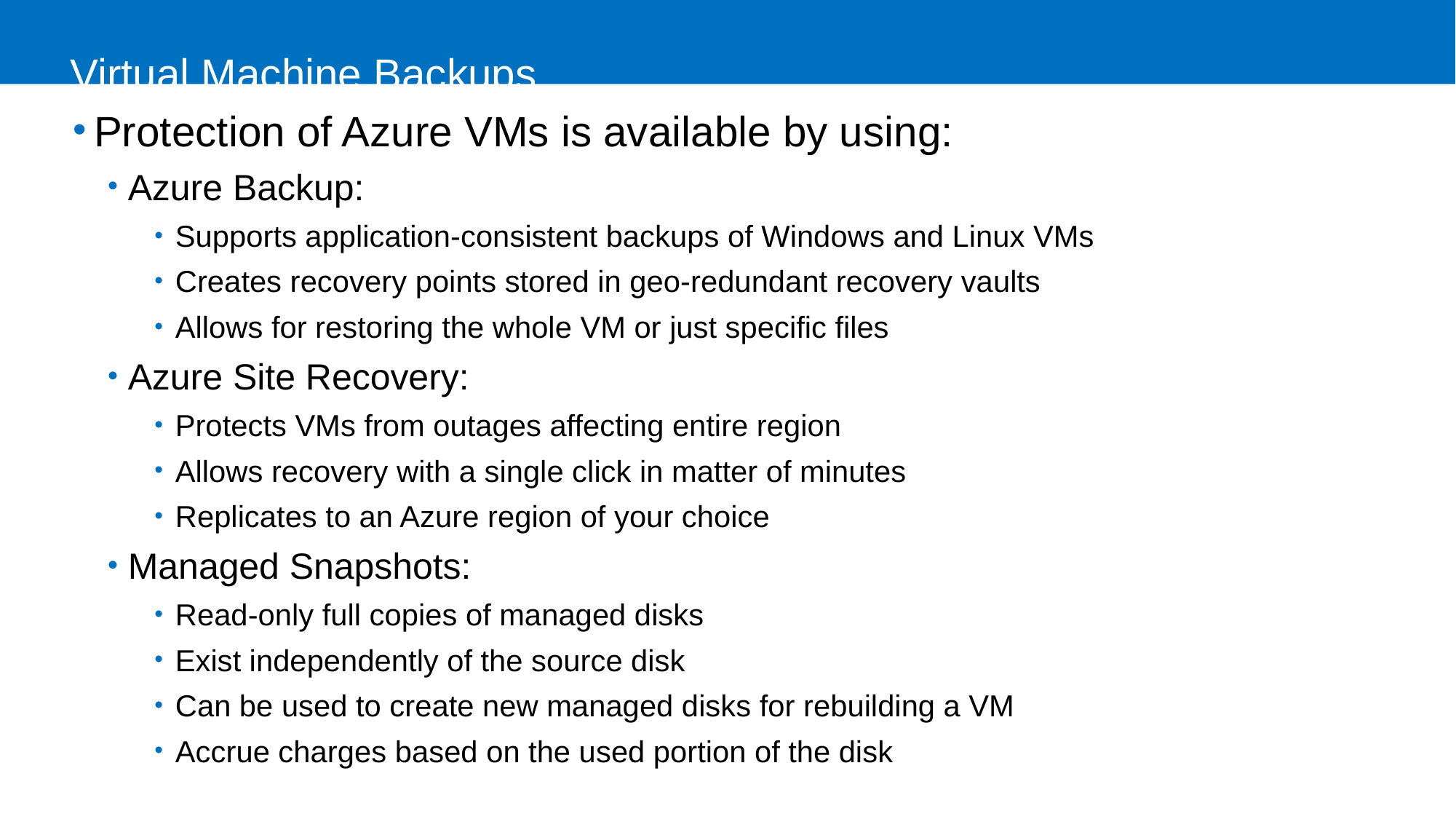

# Virtual Machine Backups
Protection of Azure VMs is available by using:
Azure Backup:
Supports application-consistent backups of Windows and Linux VMs
Creates recovery points stored in geo-redundant recovery vaults
Allows for restoring the whole VM or just specific files
Azure Site Recovery:
Protects VMs from outages affecting entire region
Allows recovery with a single click in matter of minutes
Replicates to an Azure region of your choice
Managed Snapshots:
Read-only full copies of managed disks
Exist independently of the source disk
Can be used to create new managed disks for rebuilding a VM
Accrue charges based on the used portion of the disk